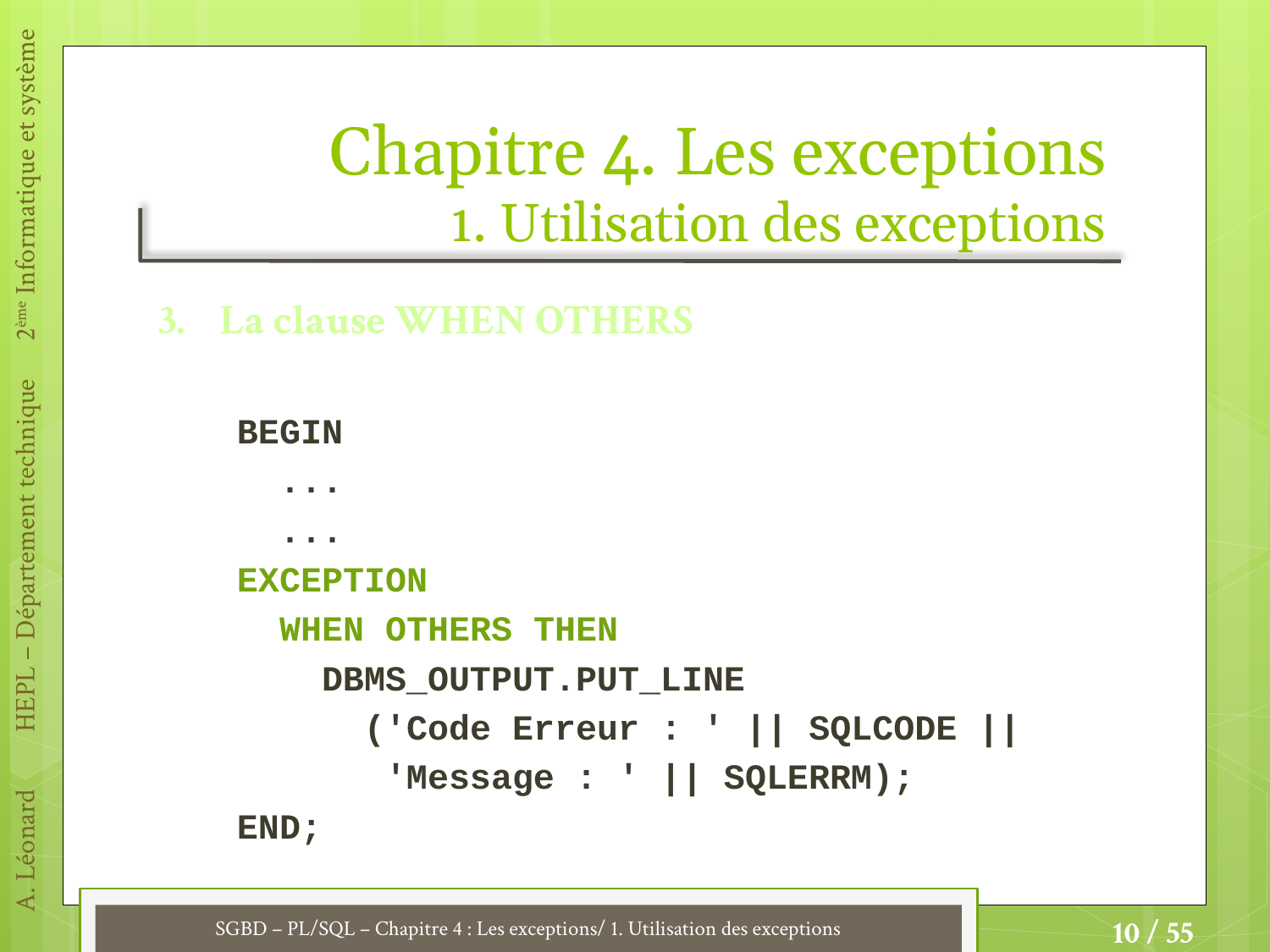

# Chapitre 4. Les exceptions 1. Utilisation des exceptions
3.    La clause WHEN OTHERS

BEGIN
  ...
  ...
EXCEPTION
  WHEN OTHERS THEN
    DBMS_OUTPUT.PUT_LINE
      ('Code Erreur : ' || SQLCODE ||
       'Message : ' || SQLERRM);
END;

SGBD – PL/SQL – Chapitre 4 : Les exceptions/ 1. Utilisation des exceptions